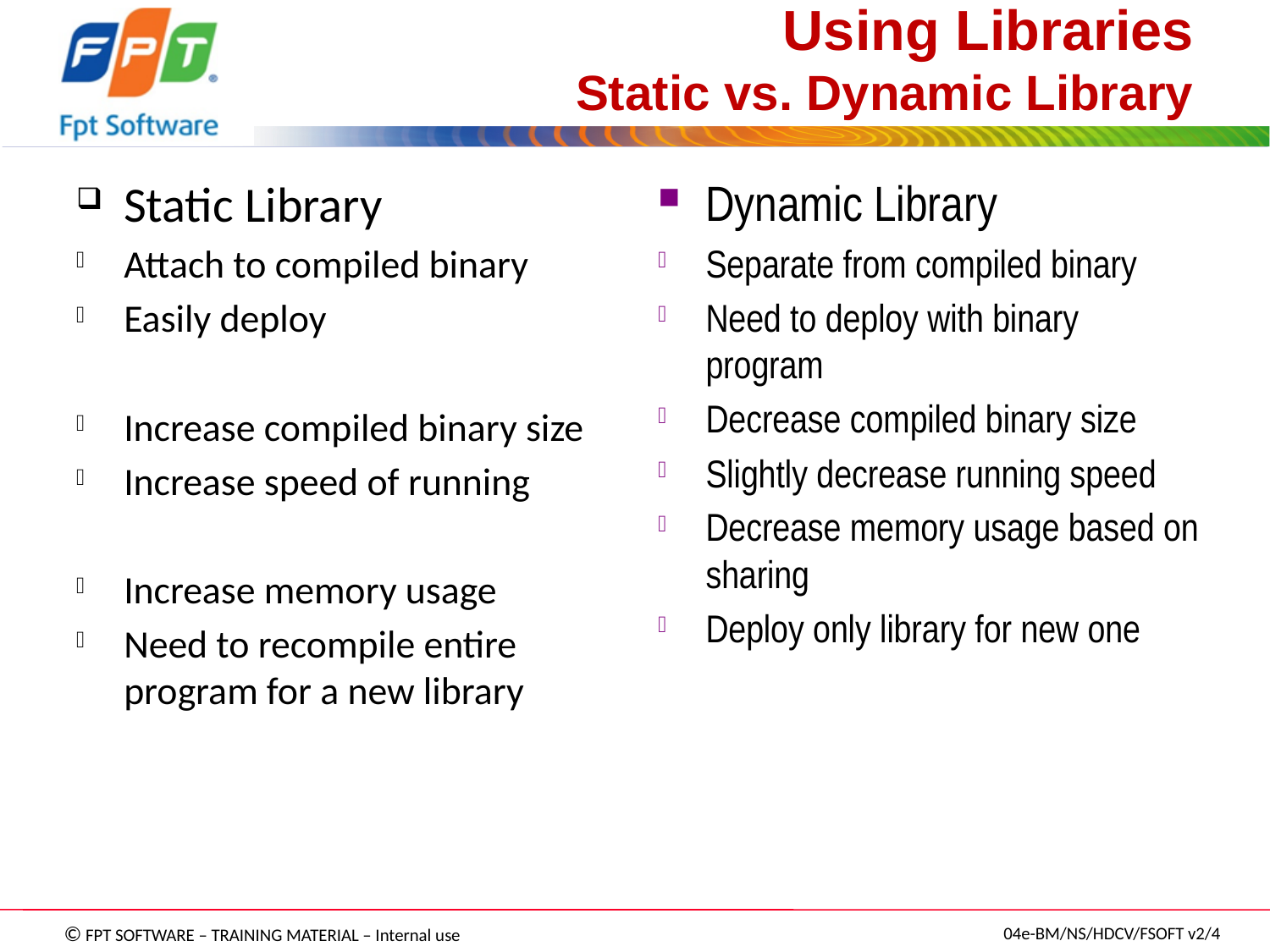

# Using Libraries Static vs. Dynamic Library
Static Library
Attach to compiled binary
Easily deploy

Increase compiled binary size
Increase speed of running

Increase memory usage
Need to recompile entire program for a new library
Dynamic Library
Separate from compiled binary
Need to deploy with binary  program
Decrease compiled binary size
Slightly decrease running speed
Decrease memory usage based on sharing
Deploy only library for new one